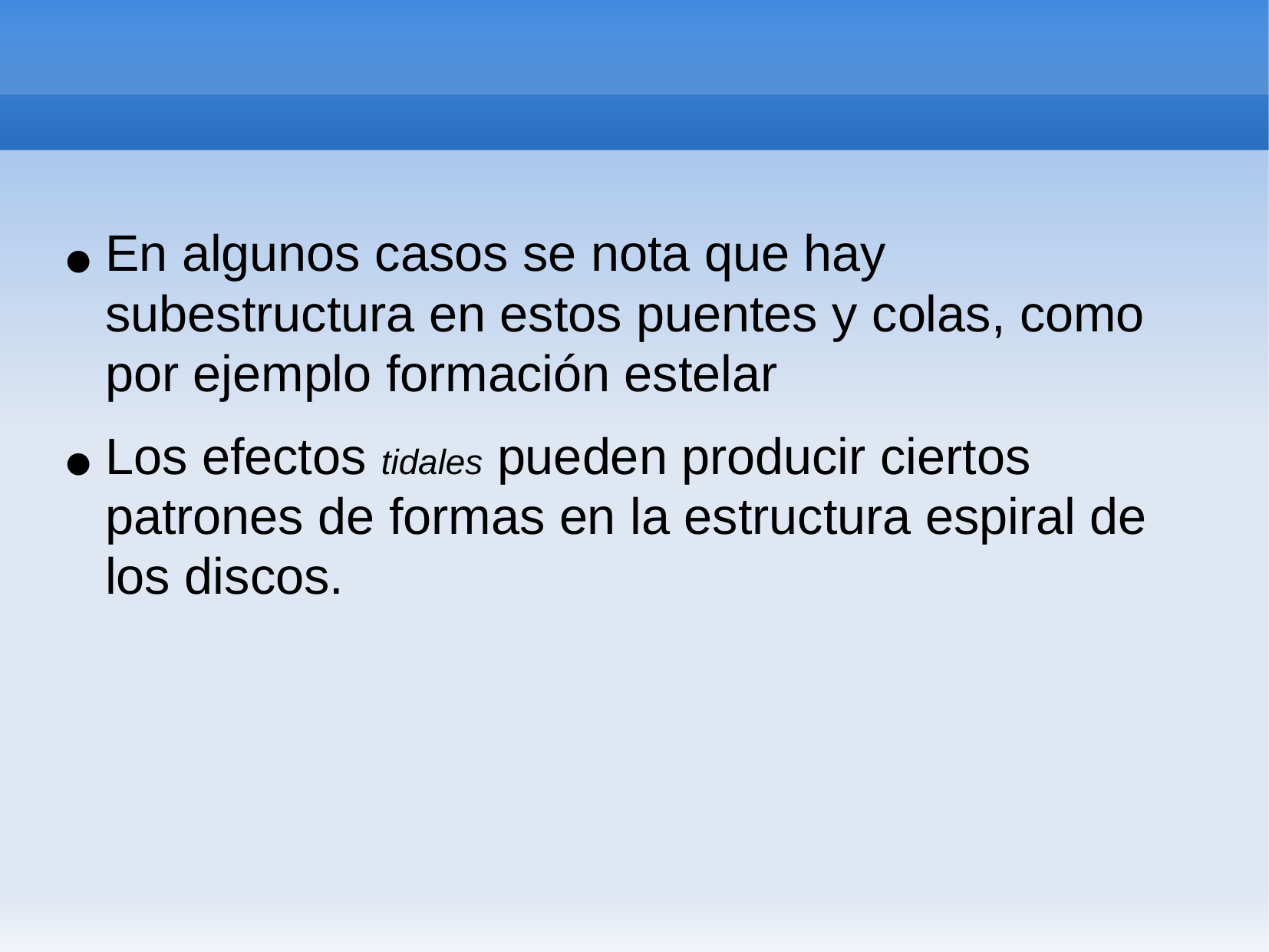

En algunos casos se nota que hay subestructura en estos puentes y colas, como por ejemplo formación estelar
Los efectos tidales pueden producir ciertos patrones de formas en la estructura espiral de los discos.